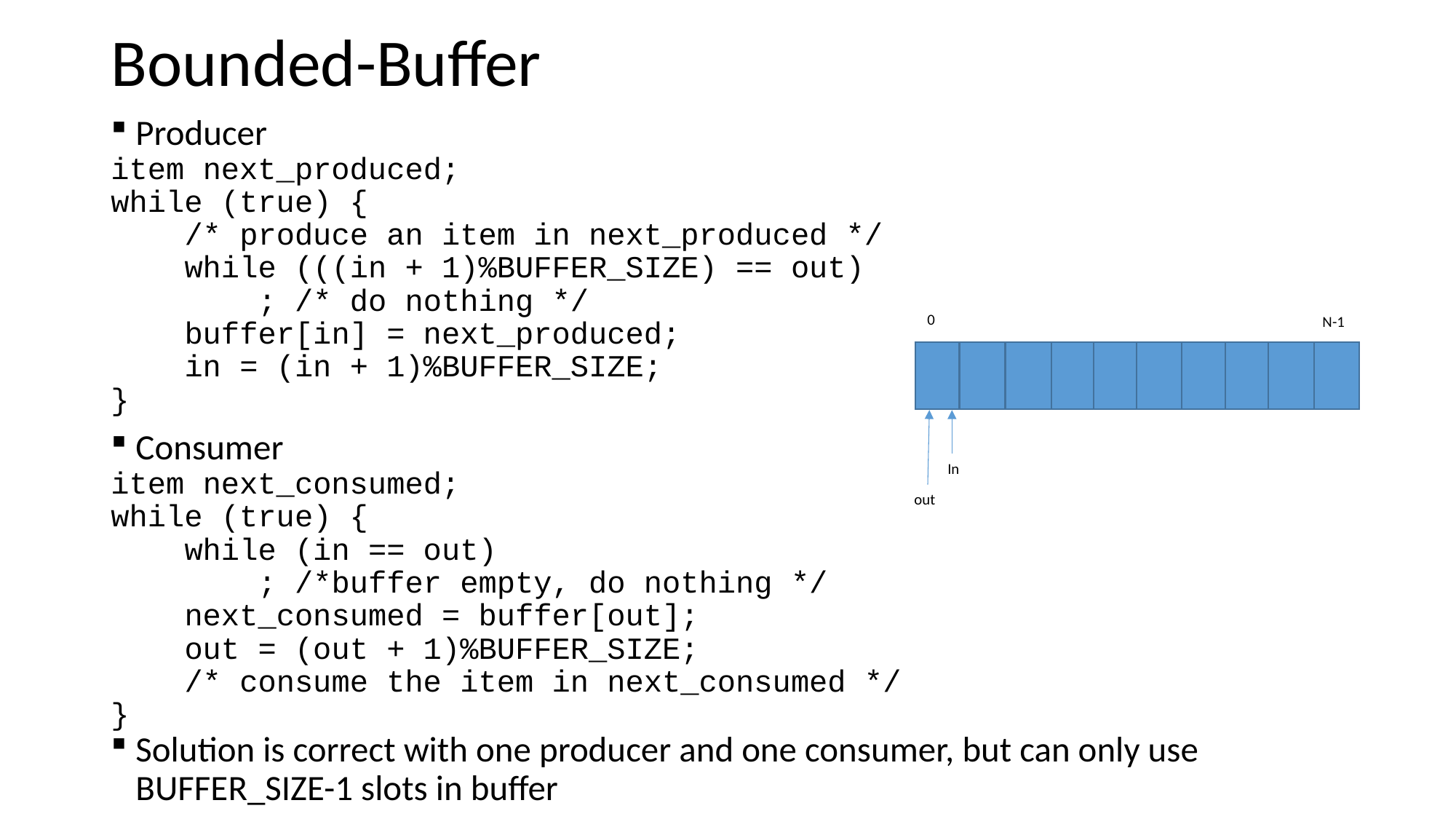

# Bounded-Buffer
Producer
item next_produced;
while (true) {
    /* produce an item in next_produced */
    while (((in + 1)%BUFFER_SIZE) == out)
        ; /* do nothing */
    buffer[in] = next_produced;
    in = (in + 1)%BUFFER_SIZE;
}
Consumer
item next_consumed;
while (true) {
    while (in == out)
        ; /*buffer empty, do nothing */
    next_consumed = buffer[out];
    out = (out + 1)%BUFFER_SIZE;
    /* consume the item in next_consumed */
}
Solution is correct with one producer and one consumer, but can only use BUFFER_SIZE-1 slots in buffer

0
N-1

In
out